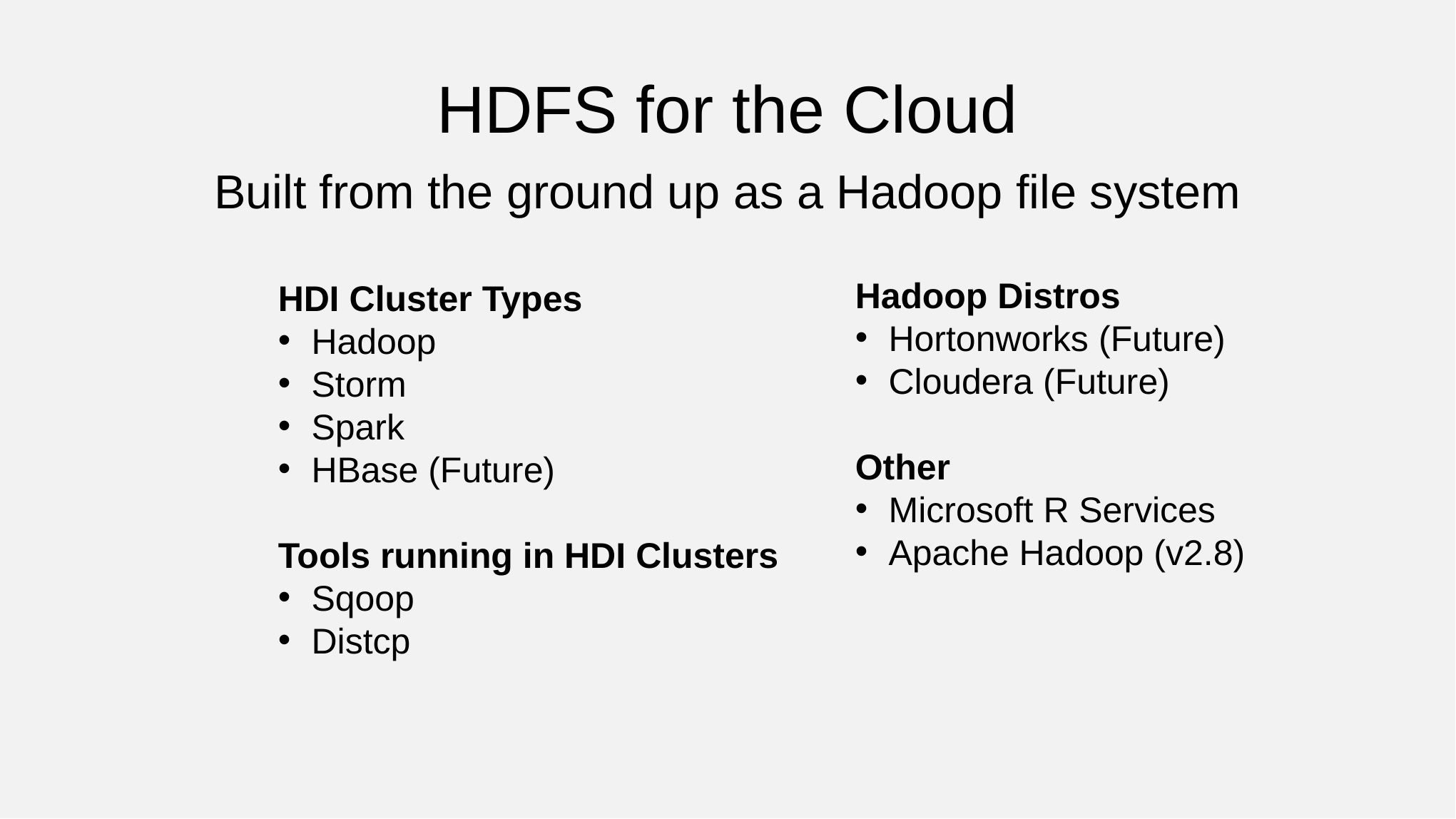

# HDFS for the Cloud
Built from the ground up as a Hadoop file system

Hadoop Distros
Hortonworks (Future)
Cloudera (Future)

Other
Microsoft R Services
Apache Hadoop (v2.8)

HDI Cluster Types
Hadoop
Storm
Spark
HBase (Future)

Tools running in HDI Clusters
Sqoop
Distcp